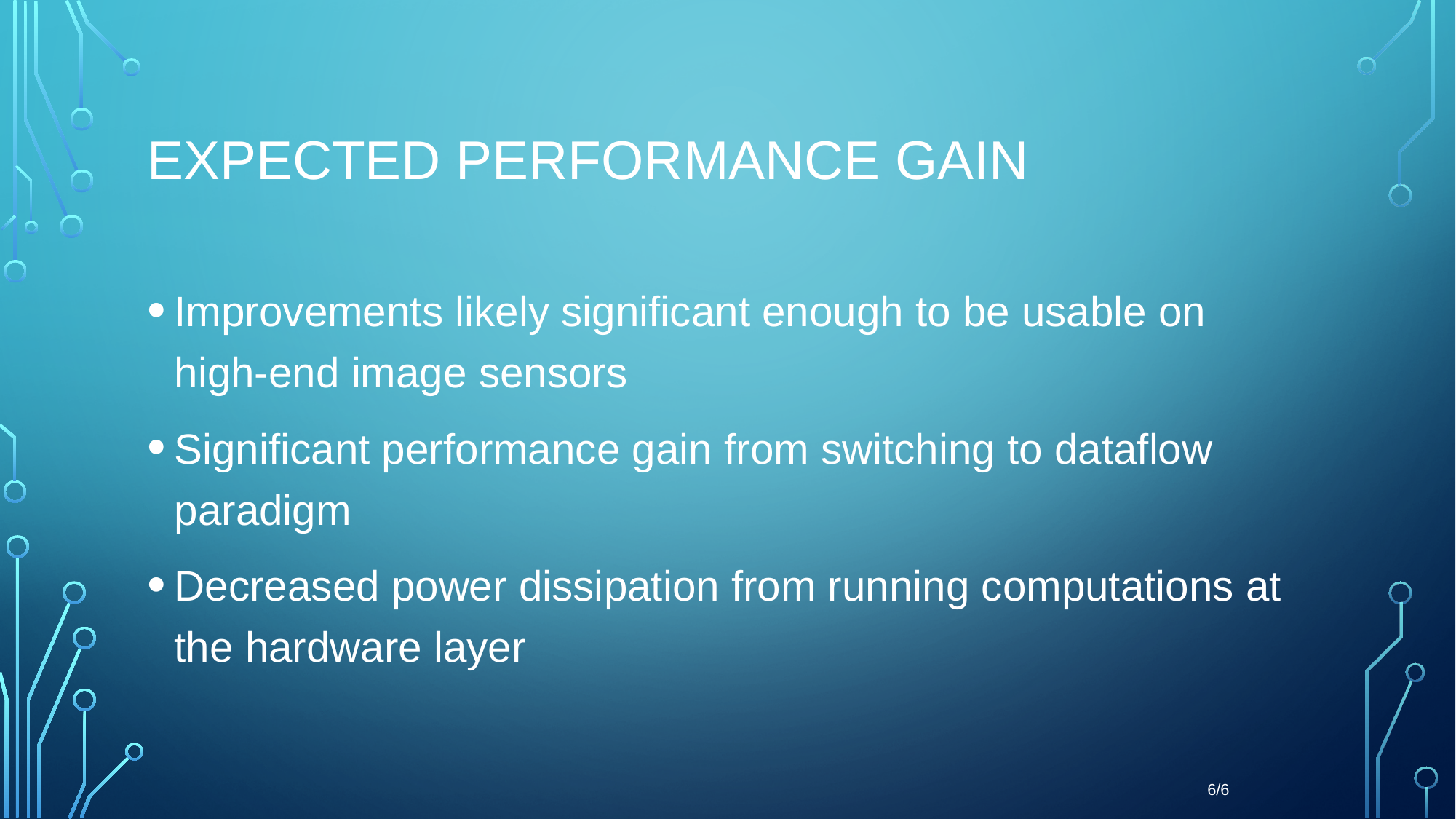

# Expected Performance Gain
Improvements likely significant enough to be usable on high-end image sensors
Significant performance gain from switching to dataflow paradigm
Decreased power dissipation from running computations at the hardware layer
6/6